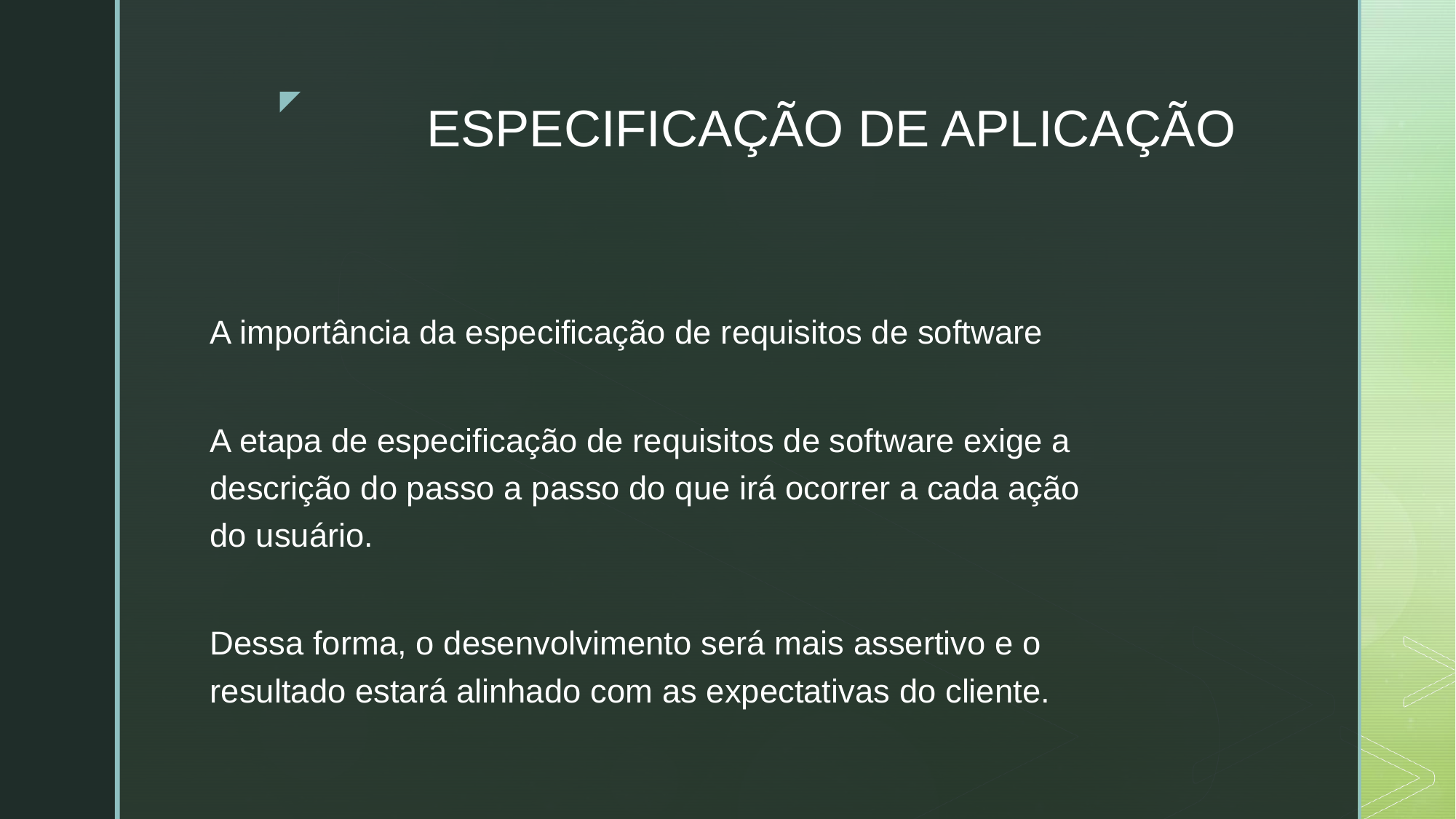

# ESPECIFICAÇÃO DE APLICAÇÃO

A importância da especificação de requisitos de software

A etapa de especificação de requisitos de software exige a descrição do passo a passo do que irá ocorrer a cada ação do usuário.

Dessa forma, o desenvolvimento será mais assertivo e o resultado estará alinhado com as expectativas do cliente.